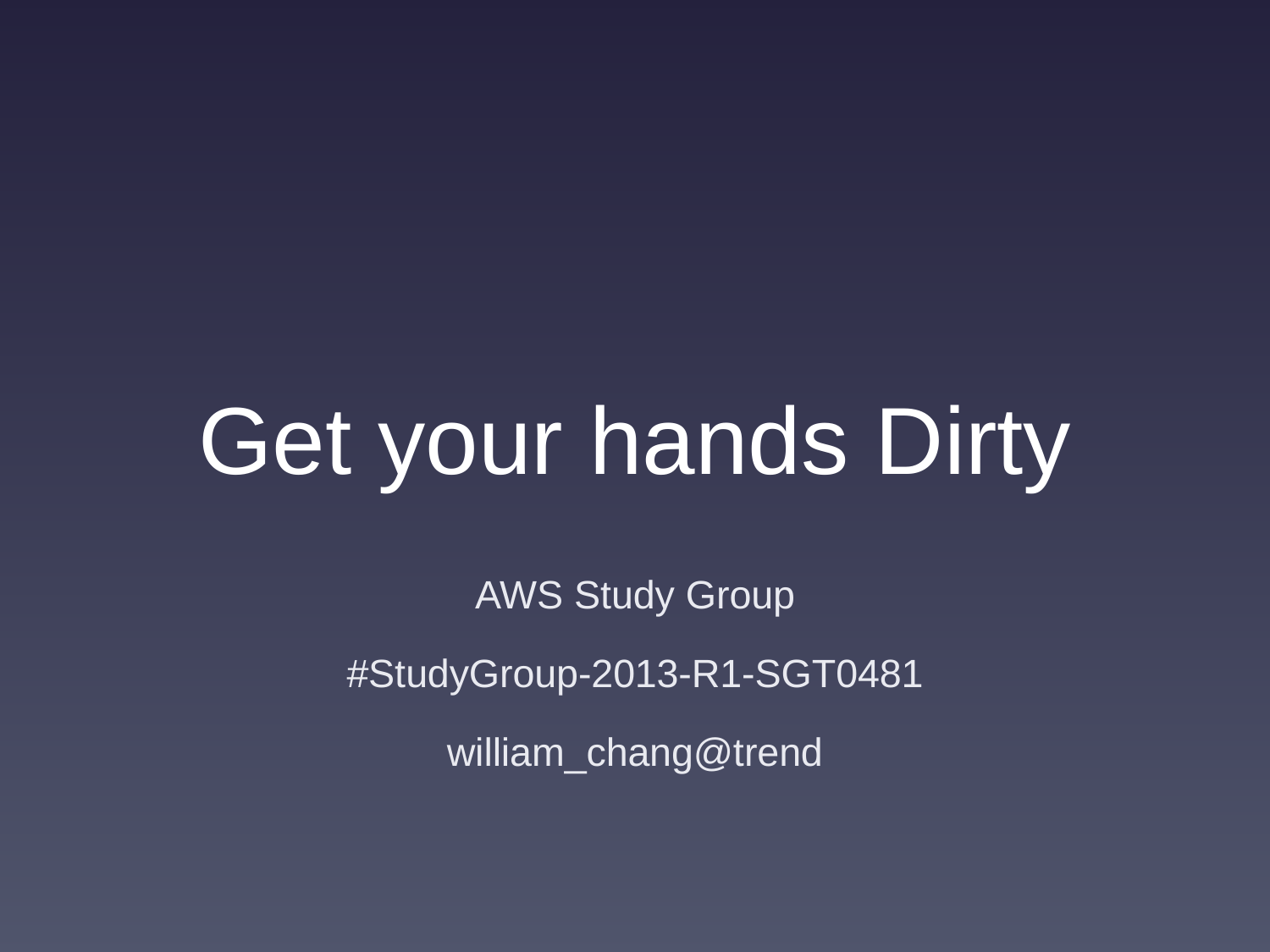

# Get your hands Dirty
AWS Study Group
#StudyGroup-2013-R1-SGT0481
william_chang@trend